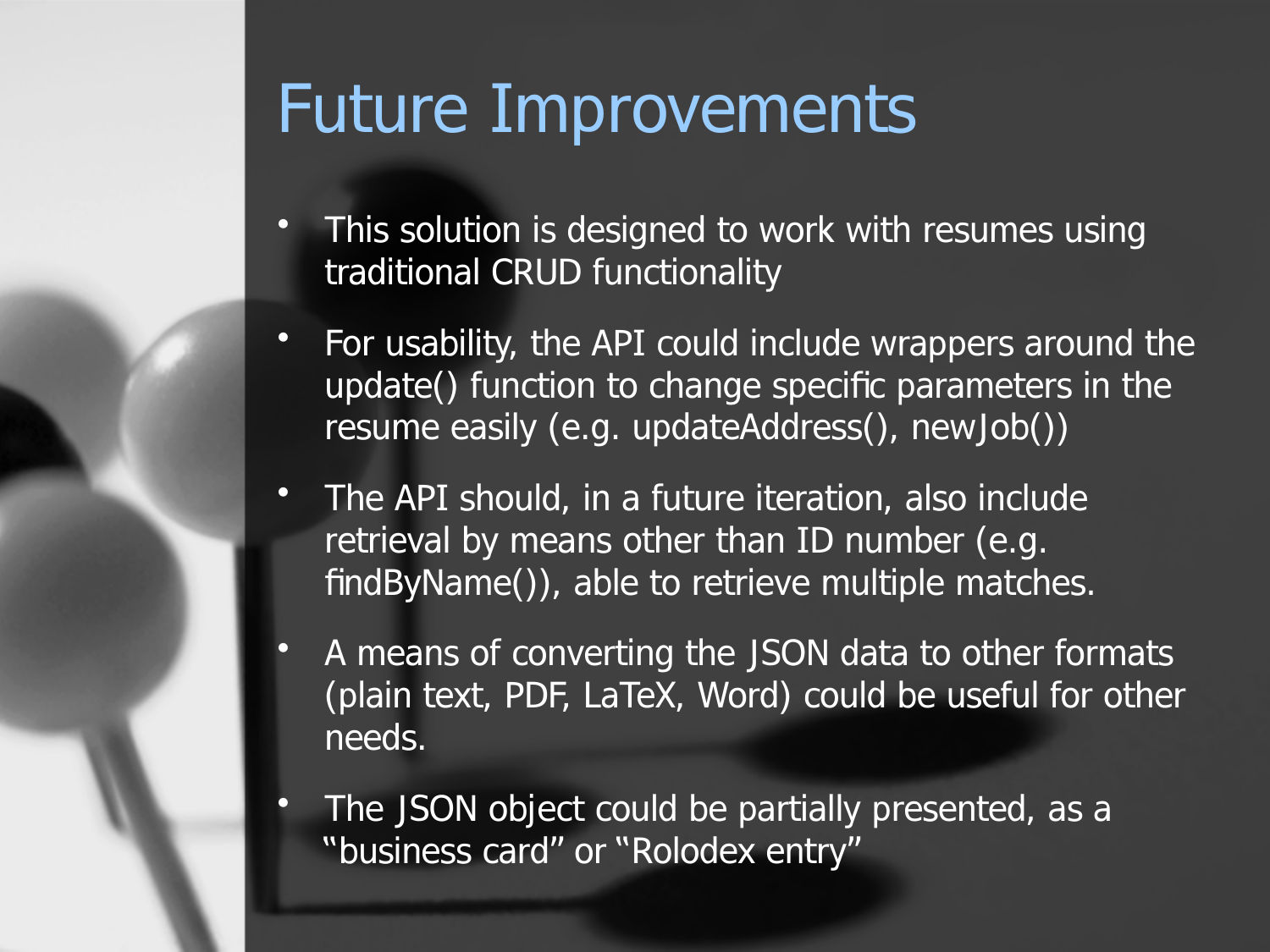

# Future Improvements
This solution is designed to work with resumes using traditional CRUD functionality
For usability, the API could include wrappers around the update() function to change specific parameters in the resume easily (e.g. updateAddress(), newJob())
The API should, in a future iteration, also include retrieval by means other than ID number (e.g. findByName()), able to retrieve multiple matches.
A means of converting the JSON data to other formats (plain text, PDF, LaTeX, Word) could be useful for other needs.
The JSON object could be partially presented, as a “business card” or “Rolodex entry”